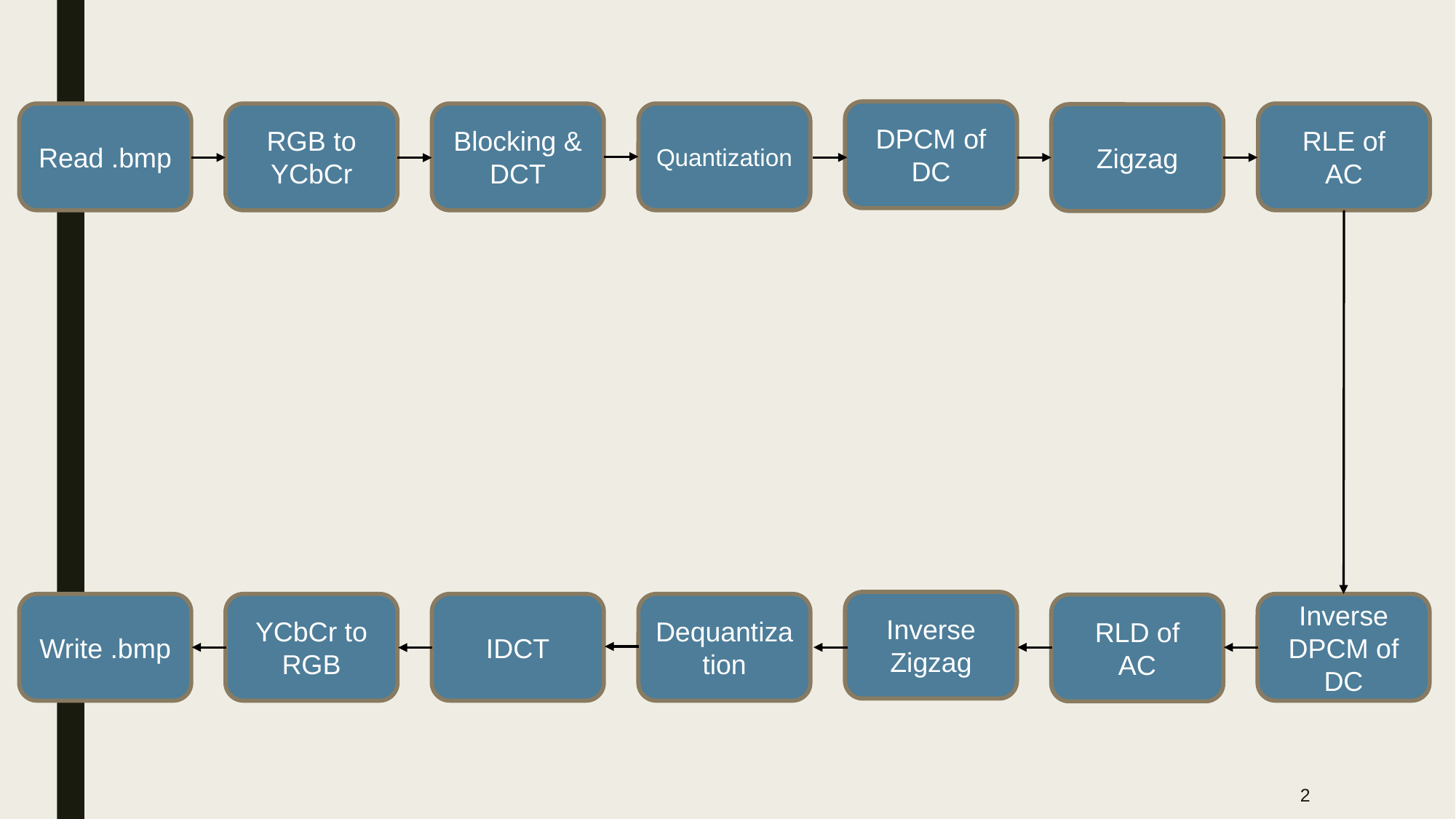

#
DPCM of
DC
Read .bmp
RGB to
YCbCr
Blocking &
DCT
Quantization
RLE of
AC
Zigzag

Inverse
Zigzag
Write .bmp
YCbCr to
RGB
IDCT
Dequantiza
tion
Inverse DPCM of DC
RLD of
AC
2